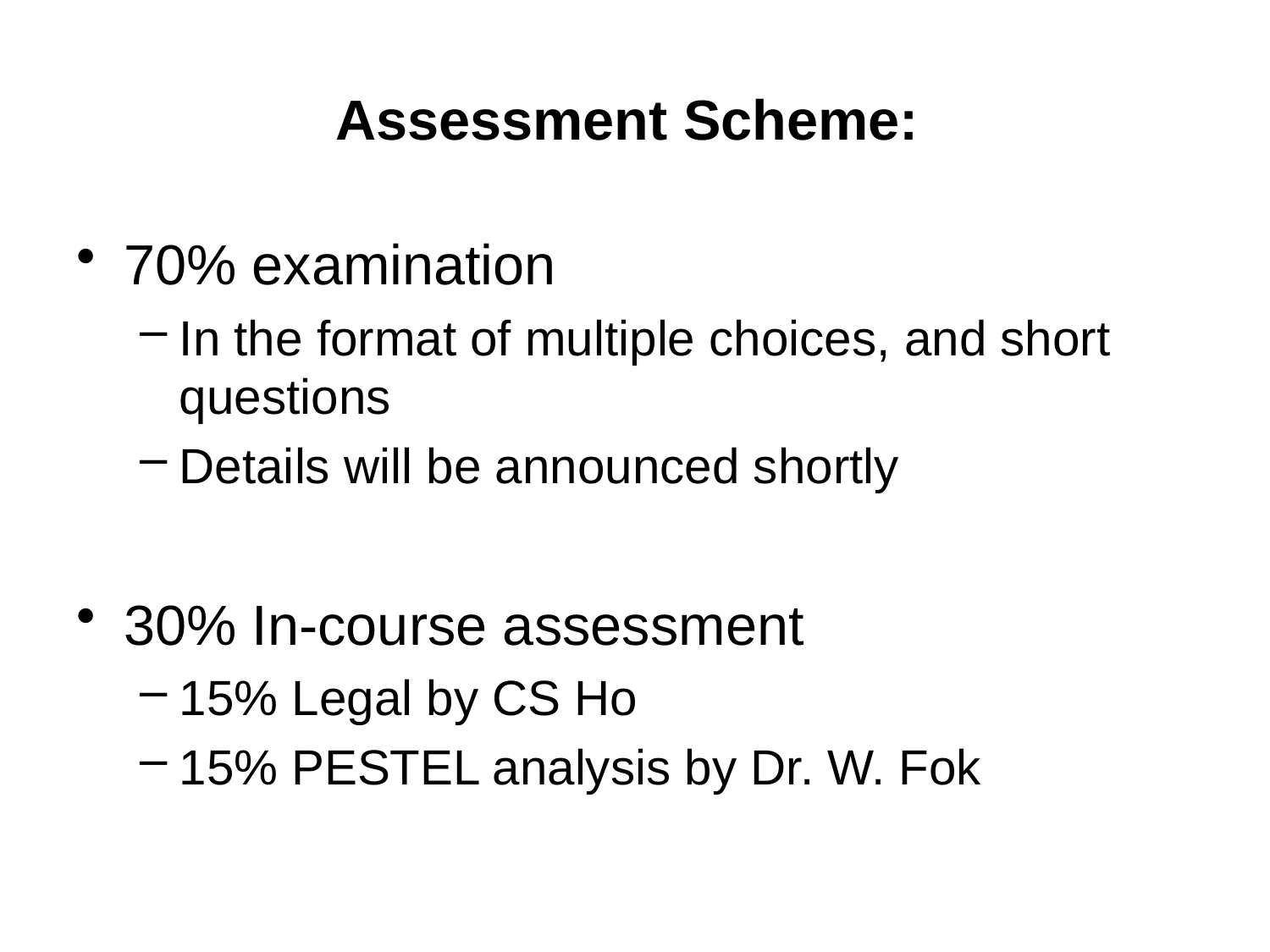

# Assessment Scheme:
70% examination
In the format of multiple choices, and short questions
Details will be announced shortly

30% In-course assessment
15% Legal by CS Ho
15% PESTEL analysis by Dr. W. Fok